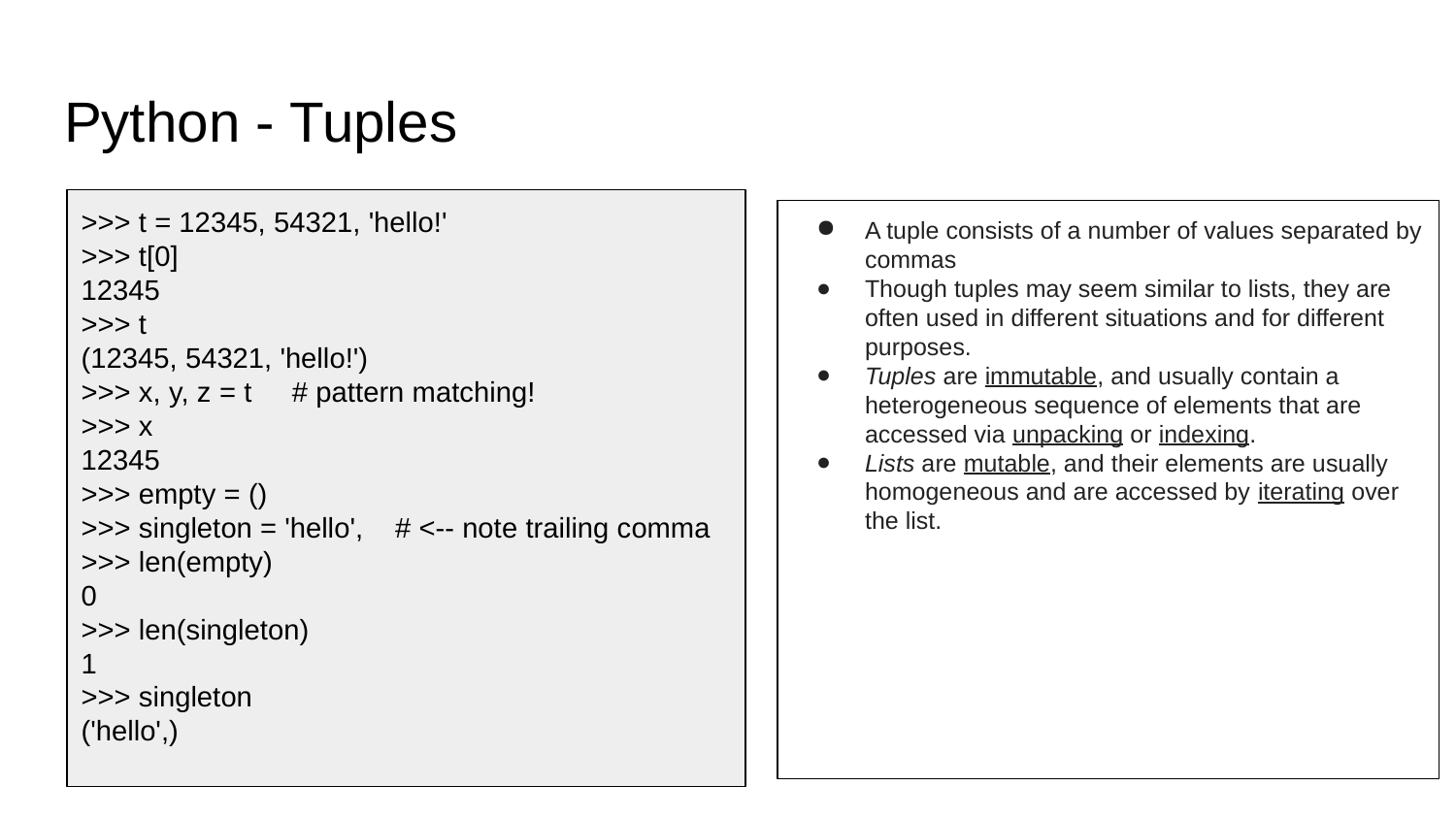

# Python - Tuples
>>> t = 12345, 54321, 'hello!'
>>> t[0]
12345
>>> t
(12345, 54321, 'hello!')
>>> x, y, z = t     # pattern matching!
>>> x
12345
>>> empty = ()
>>> singleton = 'hello',    # <-- note trailing comma
>>> len(empty)
0
>>> len(singleton)
1
>>> singleton
('hello',)

A tuple consists of a number of values separated by commas
Though tuples may seem similar to lists, they are often used in different situations and for different purposes.
Tuples are immutable, and usually contain a heterogeneous sequence of elements that are accessed via unpacking or indexing.
Lists are mutable, and their elements are usually homogeneous and are accessed by iterating over the list.